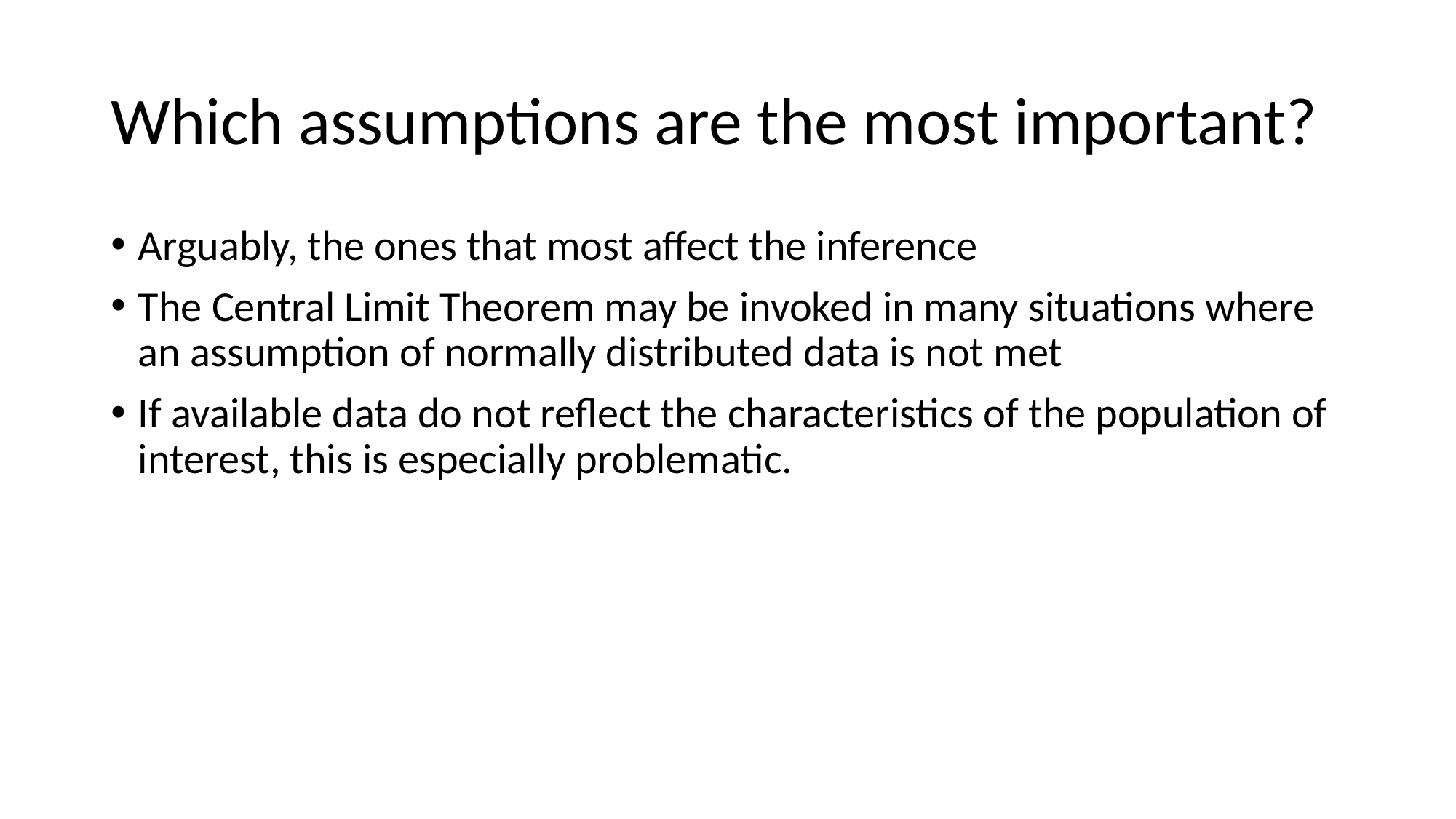

# Which assumptions are the most important?
Arguably, the ones that most affect the inference
The Central Limit Theorem may be invoked in many situations where an assumption of normally distributed data is not met
If available data do not reflect the characteristics of the population of interest, this is especially problematic.